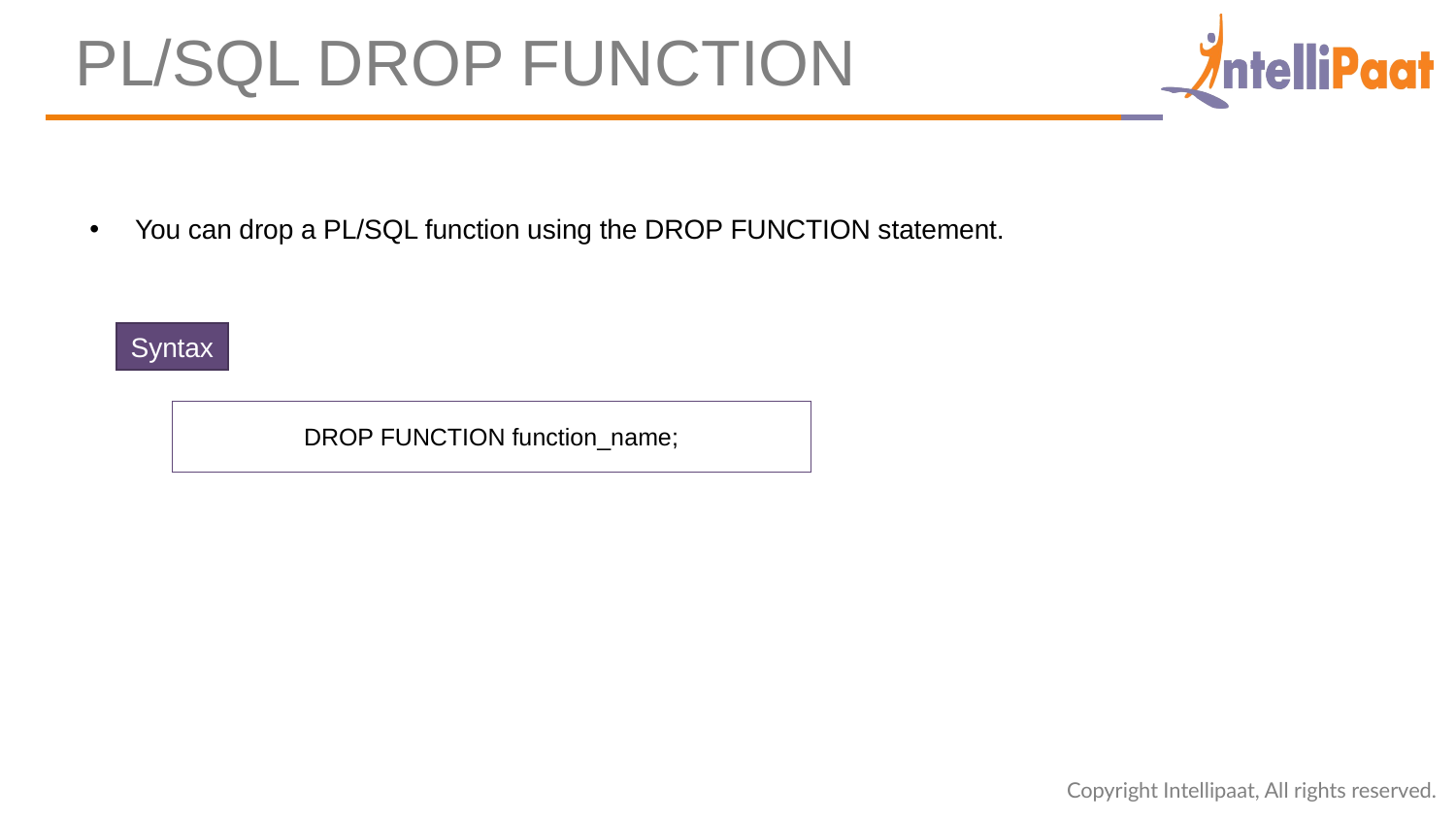

PL/SQL DROP FUNCTION
You can drop a PL/SQL function using the DROP FUNCTION statement.
Syntax
DROP FUNCTION function_name;